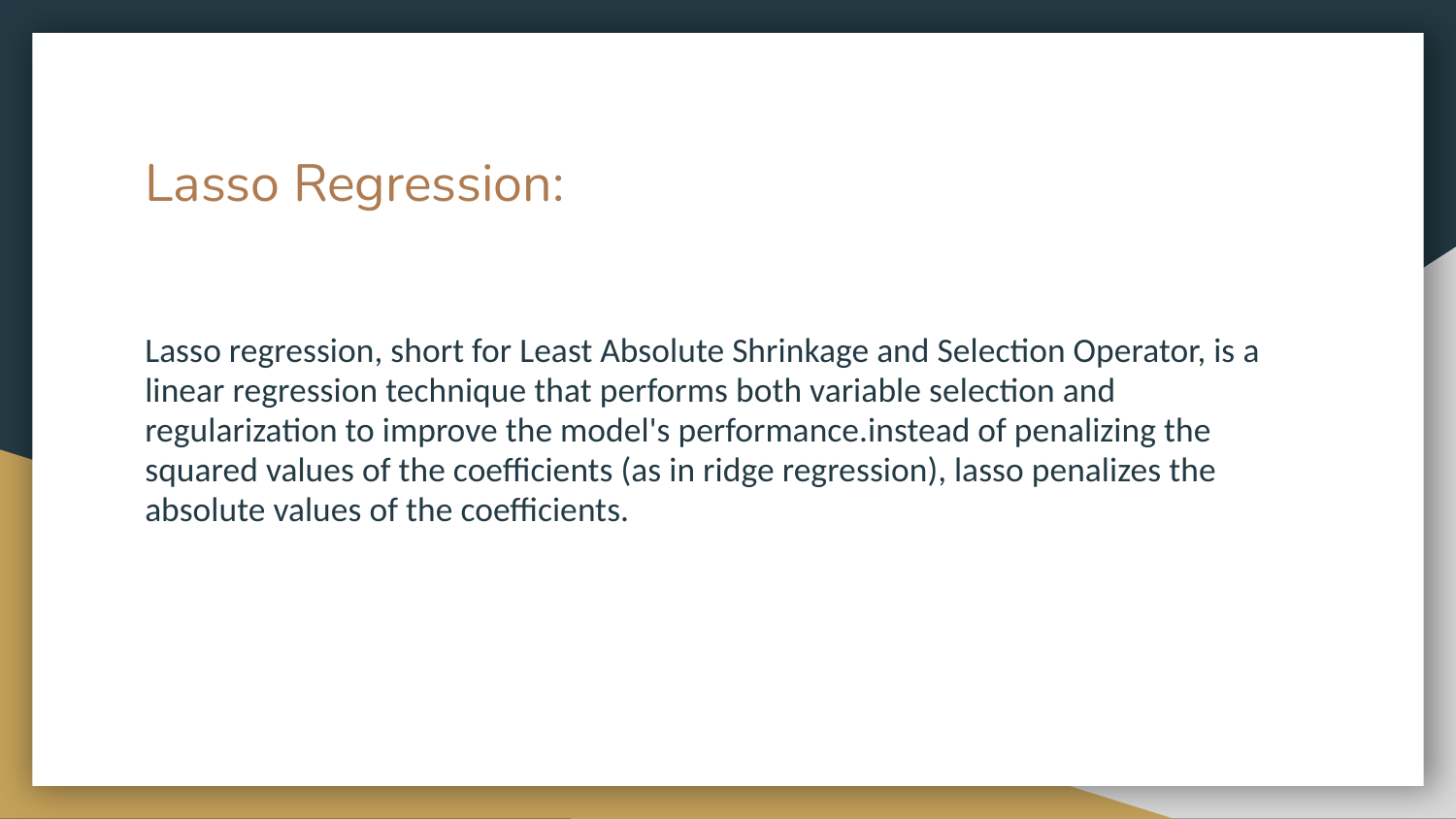

# Lasso Regression:
Lasso regression, short for Least Absolute Shrinkage and Selection Operator, is a linear regression technique that performs both variable selection and regularization to improve the model's performance.instead of penalizing the squared values of the coefficients (as in ridge regression), lasso penalizes the absolute values of the coefficients.